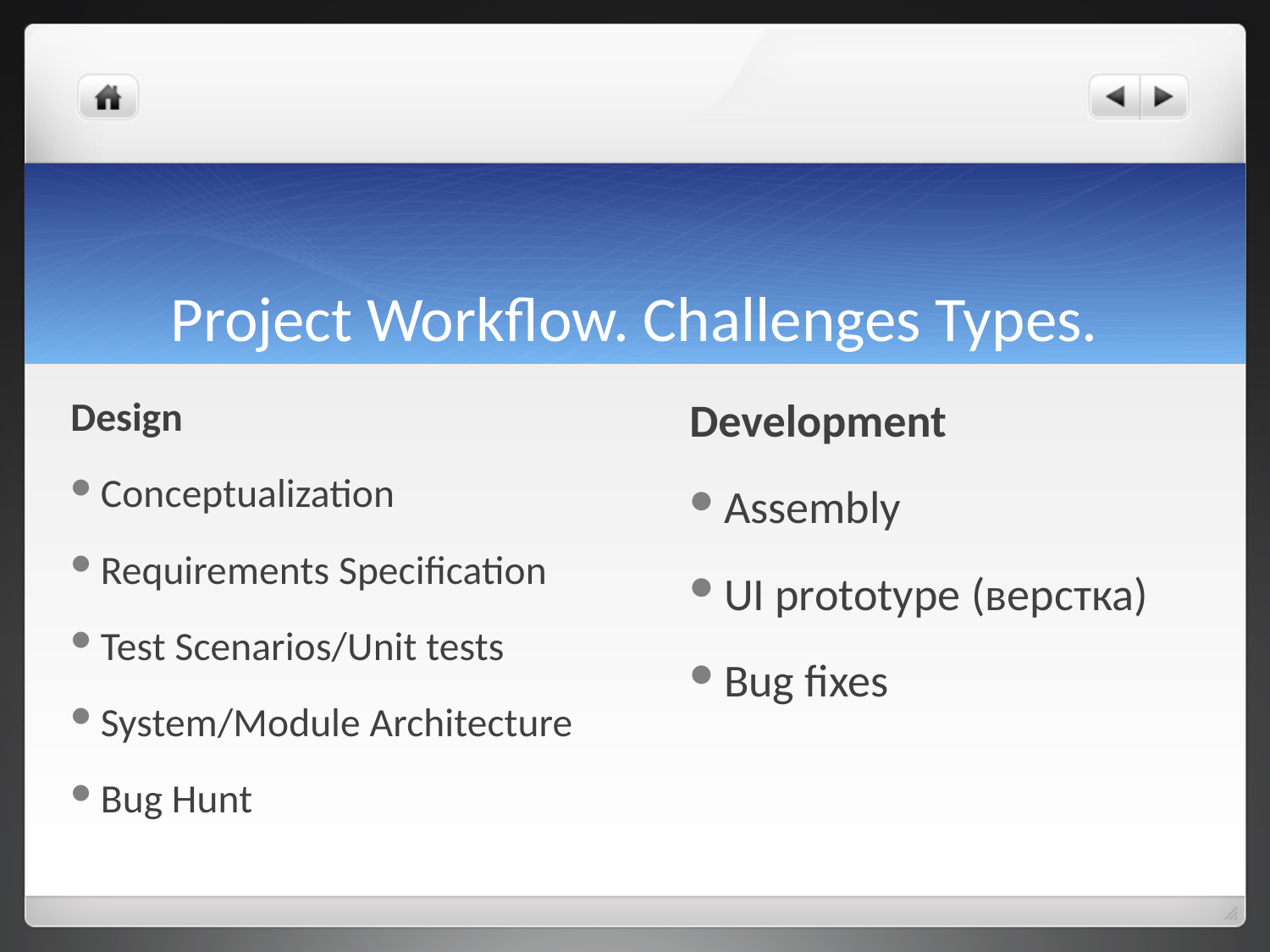

# Project Workflow. Challenges Types.
Design
Conceptualization
Requirements Specification
Test Scenarios/Unit tests
System/Module Architecture
Bug Hunt

Development
Assembly
UI prototype (верстка)
Bug fixes